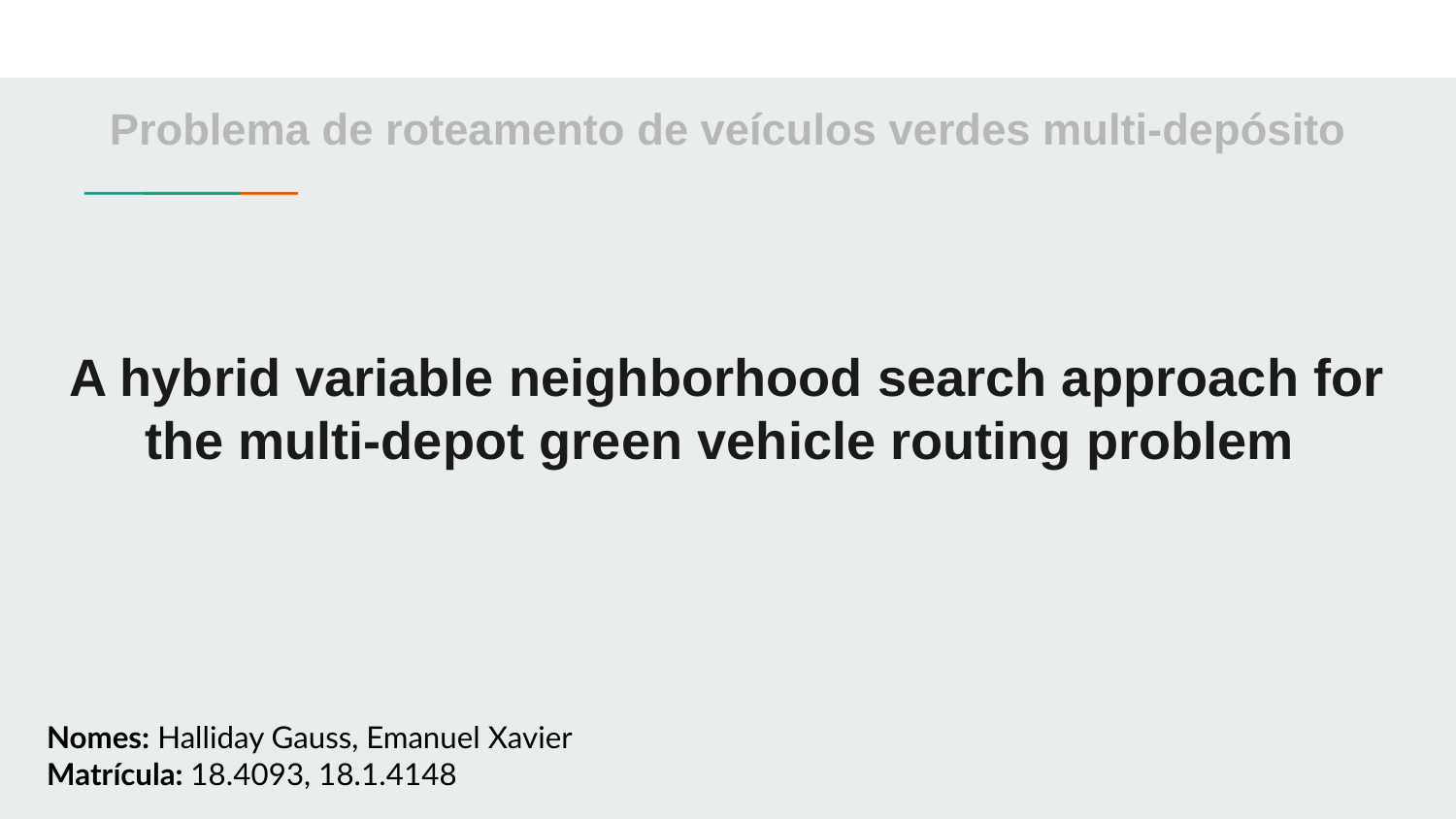

Problema de roteamento de veículos verdes multi-depósito

# A hybrid variable neighborhood search approach for the multi-depot green vehicle routing problem

Nomes: Halliday Gauss, Emanuel Xavier
Matrícula: 18.4093, 18.1.4148